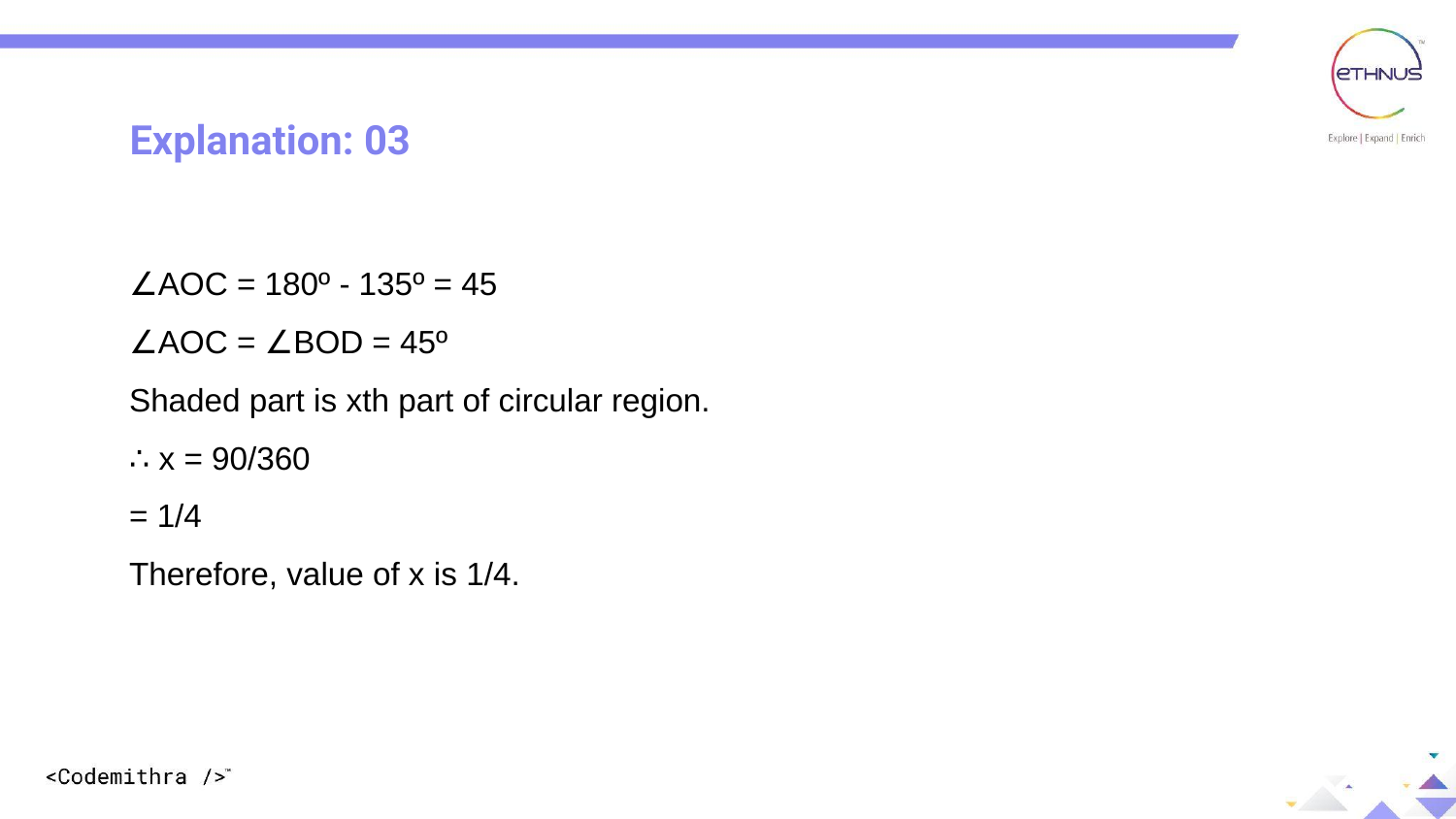

Explanation: 03
∠AOC = 180º - 135º = 45
∠AOC = ∠BOD = 45º
Shaded part is xth part of circular region.
∴ x = 90/360
= 1/4
Therefore, value of x is 1/4.